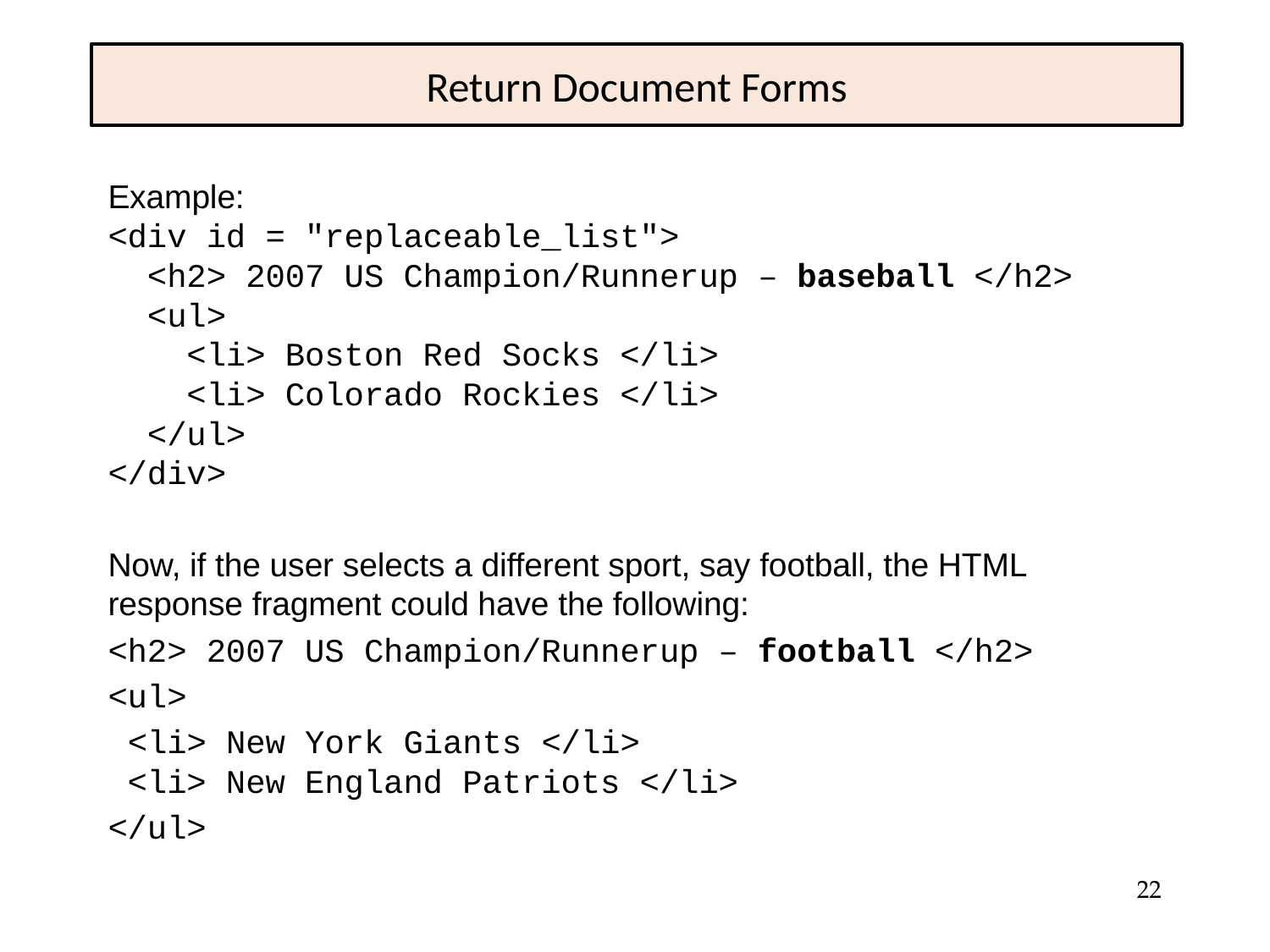

# Return Document Forms
Example:
<div id = "replaceable_list">
  <h2> 2007 US Champion/Runnerup – baseball </h2>
  <ul>
    <li> Boston Red Socks </li>
    <li> Colorado Rockies </li>
  </ul>
</div>

Now, if the user selects a different sport, say football, the HTML response fragment could have the following:
<h2> 2007 US Champion/Runnerup – football </h2>
<ul>
 <li> New York Giants </li>
 <li> New England Patriots </li>
</ul>

22